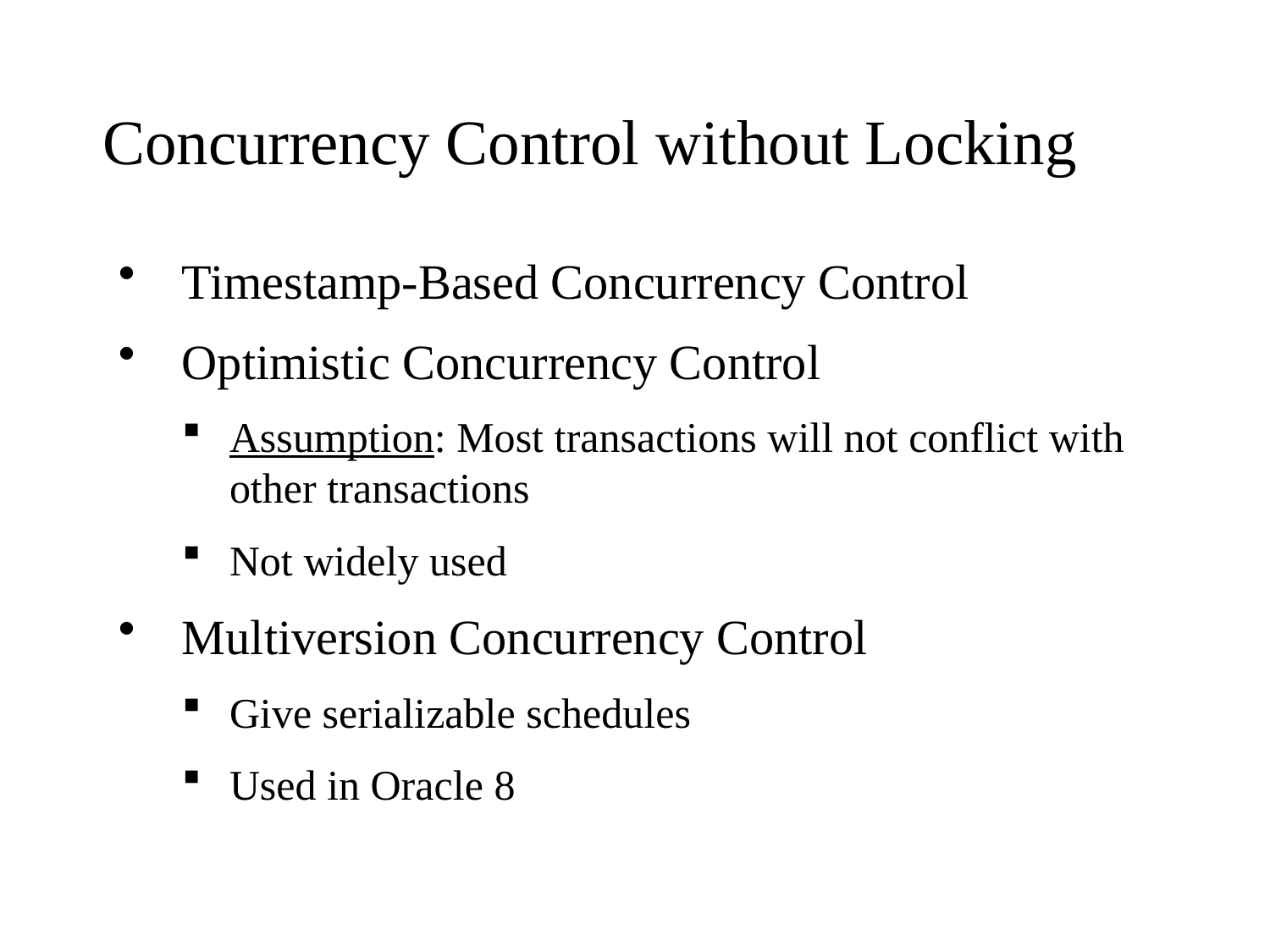

Concurrency Control without Locking
Timestamp-Based Concurrency Control
Optimistic Concurrency Control
Assumption: Most transactions will not conflict with other transactions
Not widely used
Multiversion Concurrency Control
Give serializable schedules
Used in Oracle 8